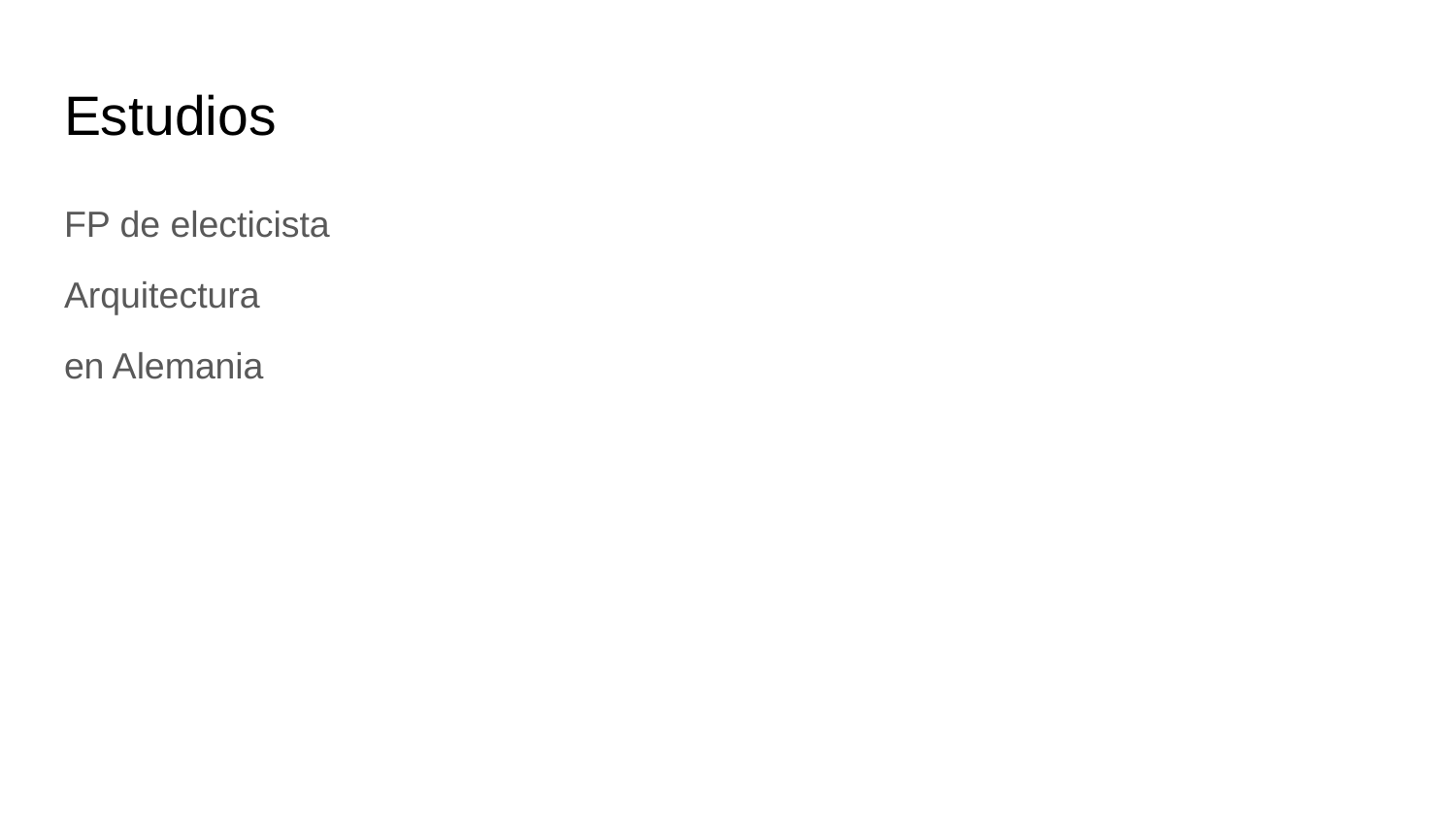

# Estudios
FP de electicista
Arquitectura
en Alemania